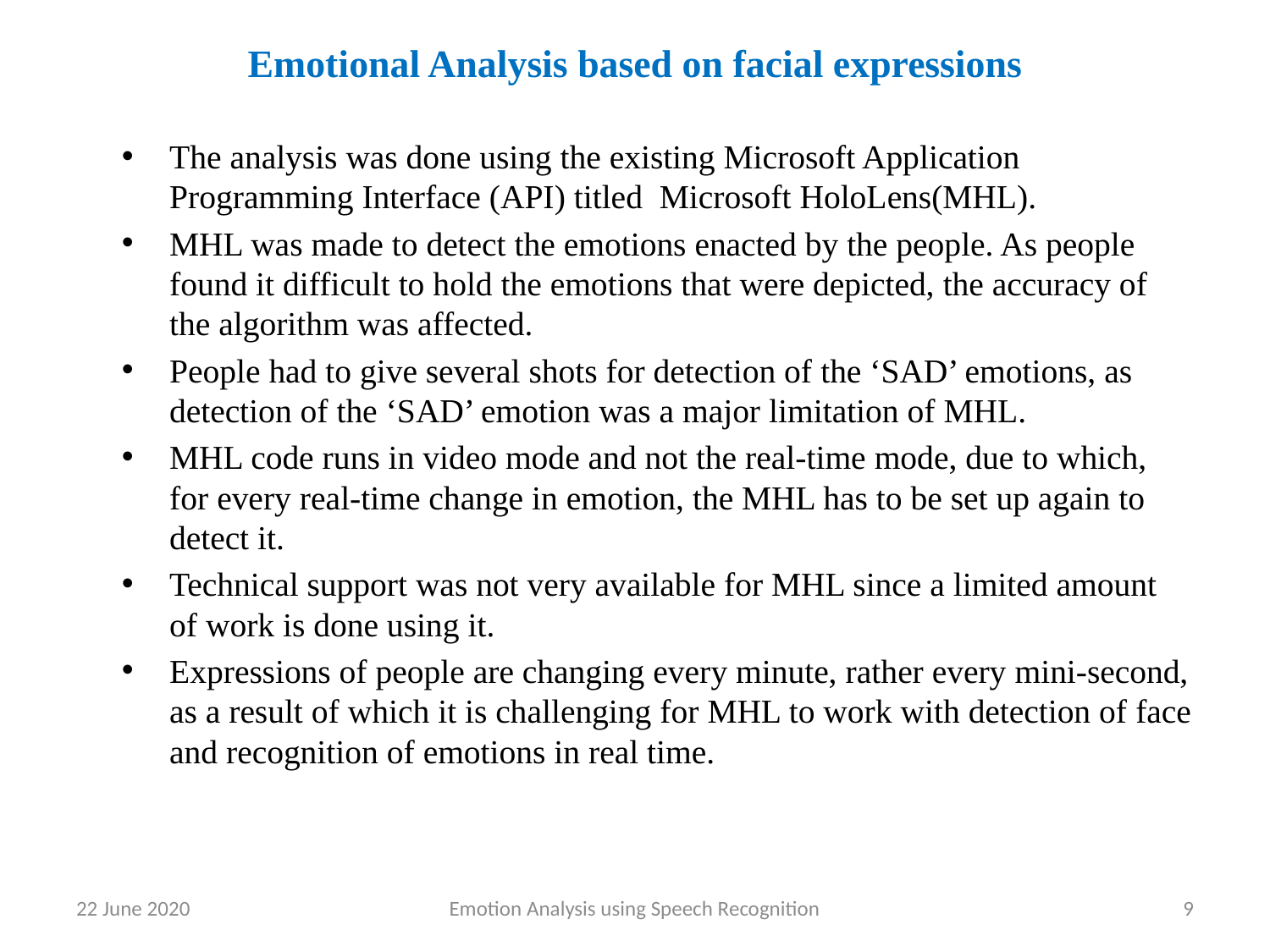

# Emotional Analysis based on facial expressions
The analysis was done using the existing Microsoft Application Programming Interface (API) titled  Microsoft HoloLens(MHL).
MHL was made to detect the emotions enacted by the people. As people found it difficult to hold the emotions that were depicted, the accuracy of the algorithm was affected.
People had to give several shots for detection of the ‘SAD’ emotions, as detection of the ‘SAD’ emotion was a major limitation of MHL.
MHL code runs in video mode and not the real-time mode, due to which, for every real-time change in emotion, the MHL has to be set up again to detect it.
Technical support was not very available for MHL since a limited amount of work is done using it.
Expressions of people are changing every minute, rather every mini-second, as a result of which it is challenging for MHL to work with detection of face and recognition of emotions in real time.

22 June 2020
Emotion Analysis using Speech Recognition
9